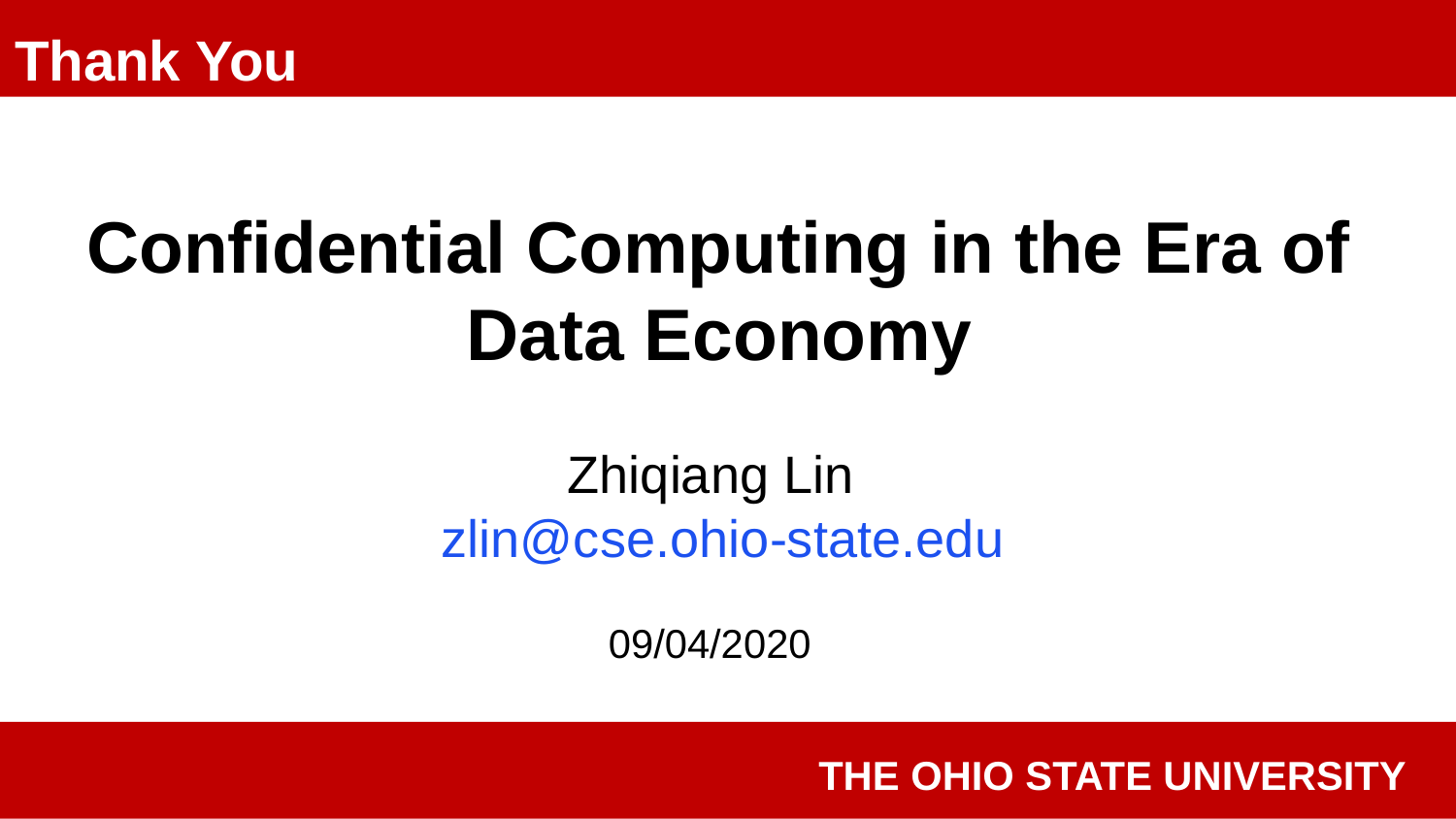

Thank You
Computer Security Laboratory
Confidential Computing in the Era of Data Economy
 Zhiqiang Lin
zlin@cse.ohio-state.edu
09/04/2020

THE OHIO STATE UNIVERSITY